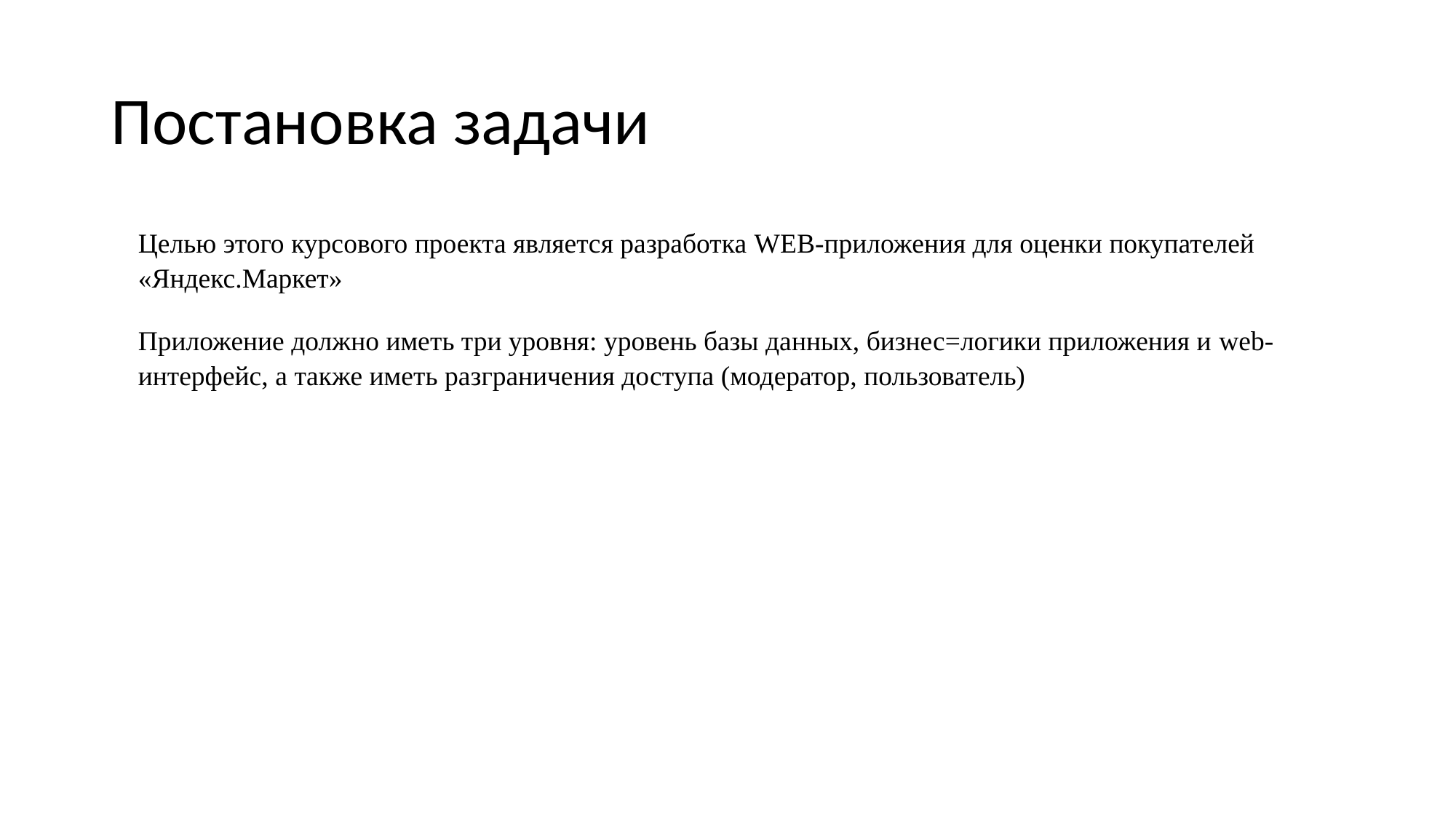

# Постановка задачи
Целью этого курсового проекта является разработка WEB-приложения для оценки покупателей «Яндекс.Маркет»
Приложение должно иметь три уровня: уровень базы данных, бизнес=логики приложения и web-интерфейс, а также иметь разграничения доступа (модератор, пользователь)